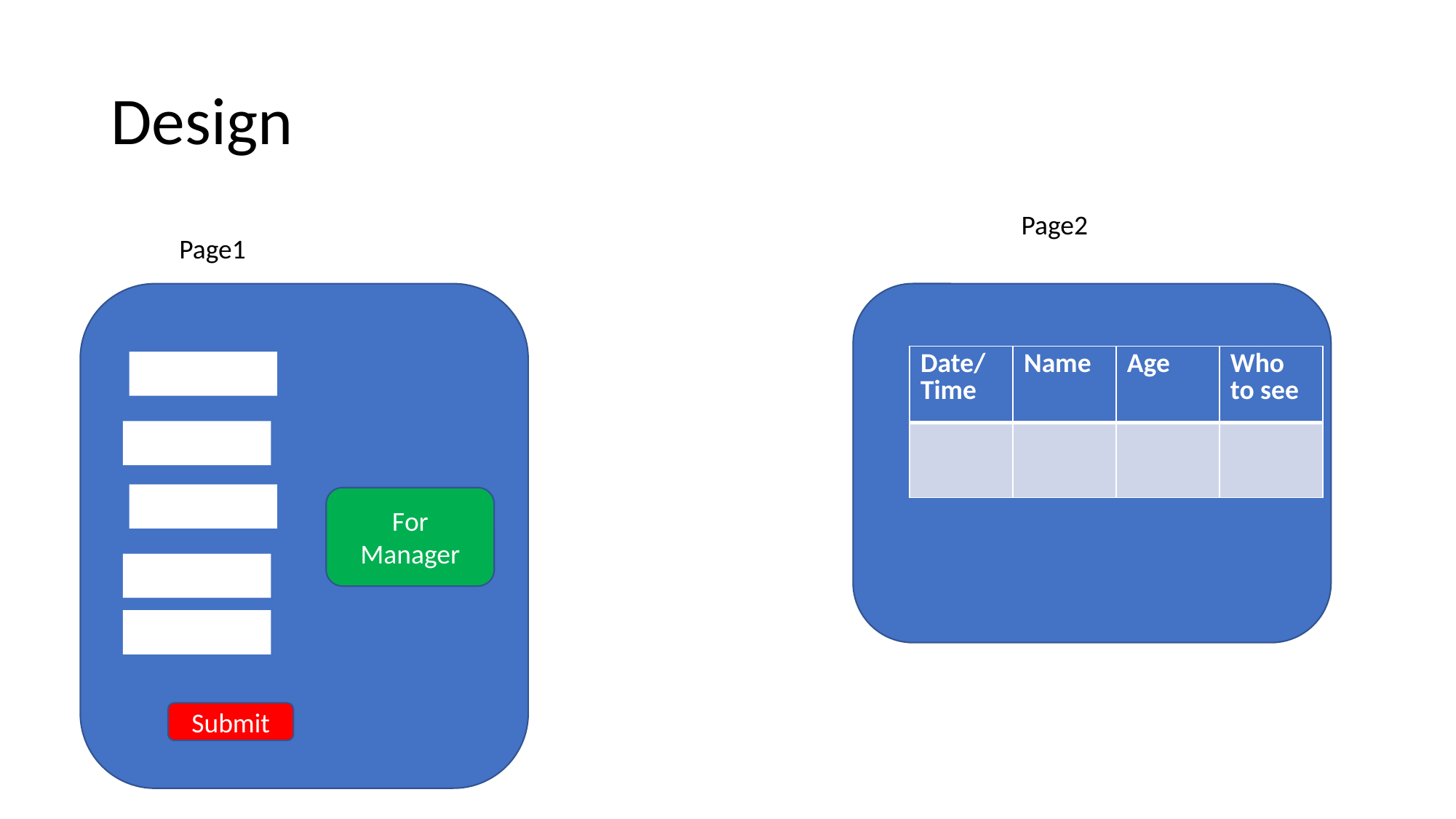

# Design
Page2
Page1

| Date/Time | Name | Age | Who to see |
| --- | --- | --- | --- |
|  |  |  |  |

For Manager

Submit